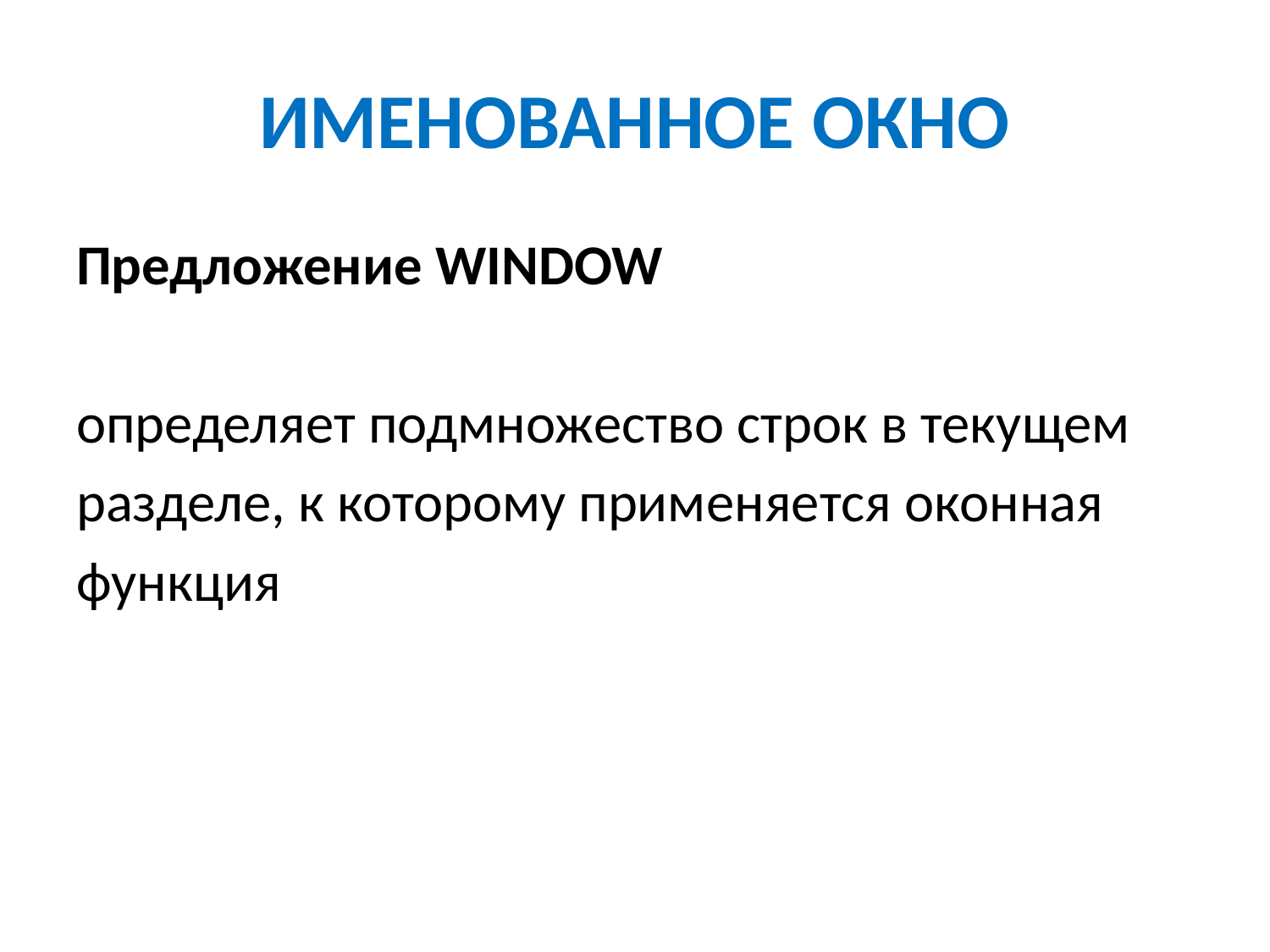

# ИМЕНОВАННОЕ ОКНО
Предложение WINDOW

определяет подмножество строк в текущем
разделе, к которому применяется оконная
функция